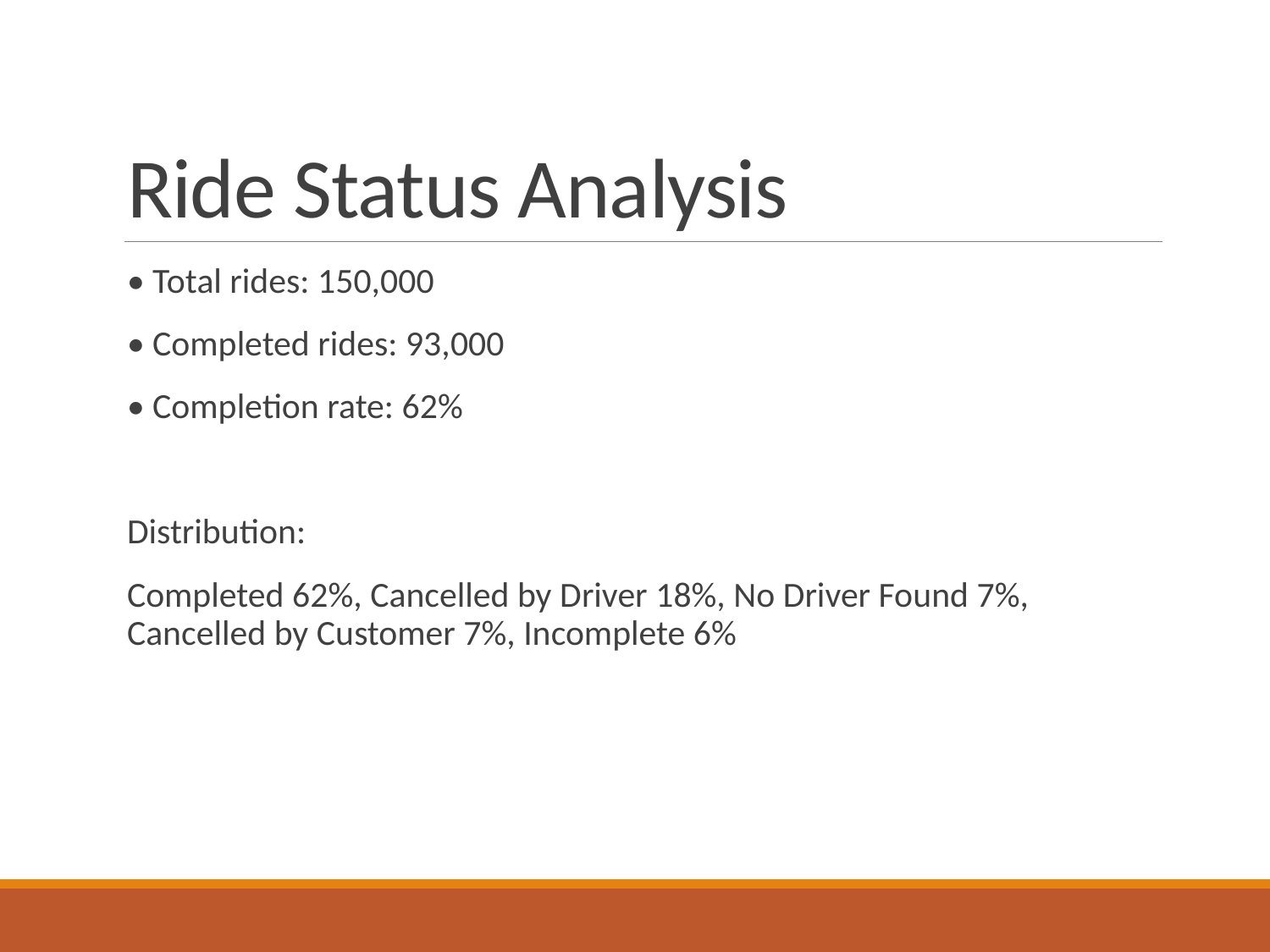

# Ride Status Analysis
• Total rides: 150,000
• Completed rides: 93,000
• Completion rate: 62%

Distribution:
Completed 62%, Cancelled by Driver 18%, No Driver Found 7%, Cancelled by Customer 7%, Incomplete 6%